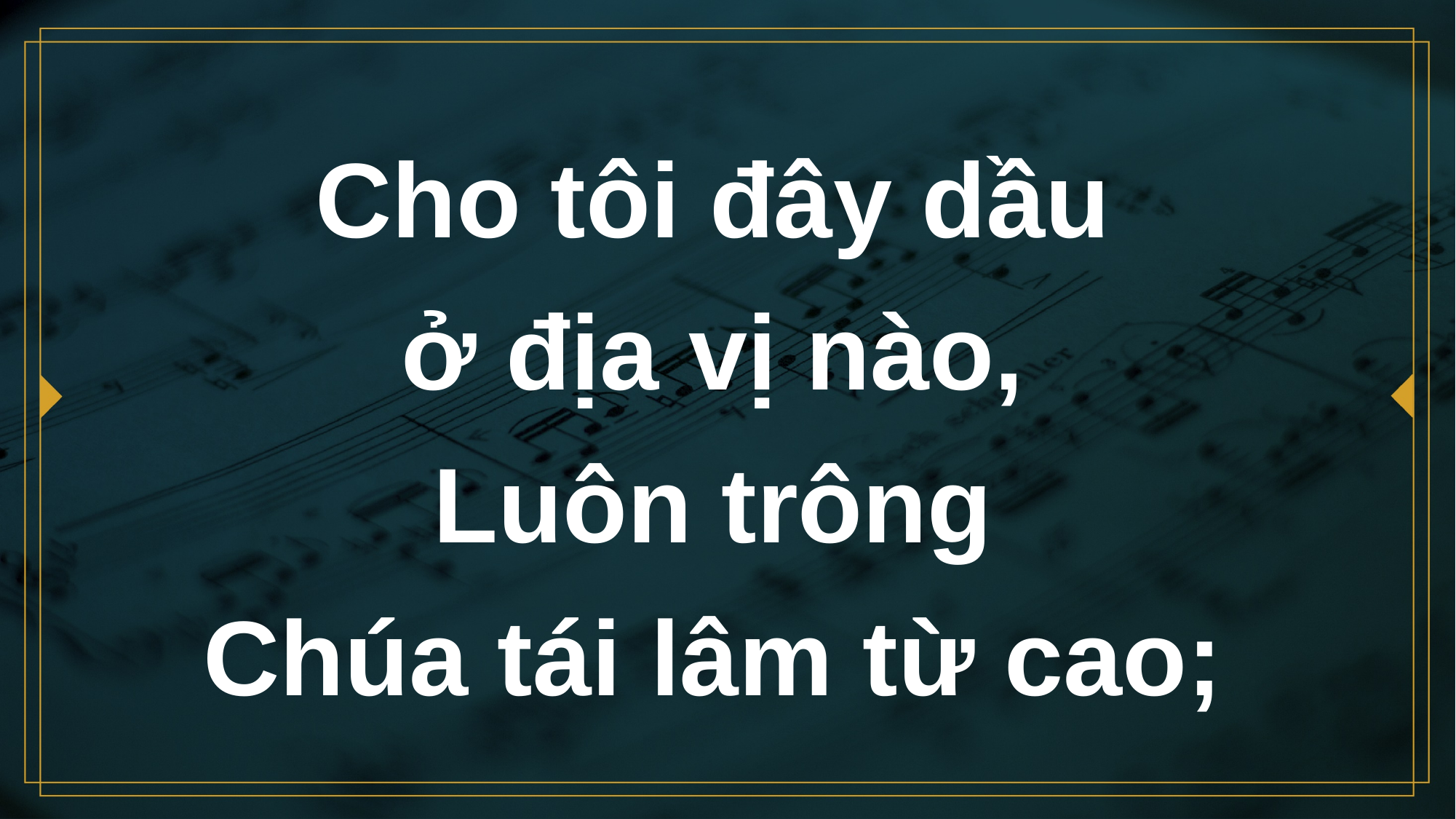

# Cho tôi đây dầu ở địa vị nào, Luôn trông Chúa tái lâm từ cao;